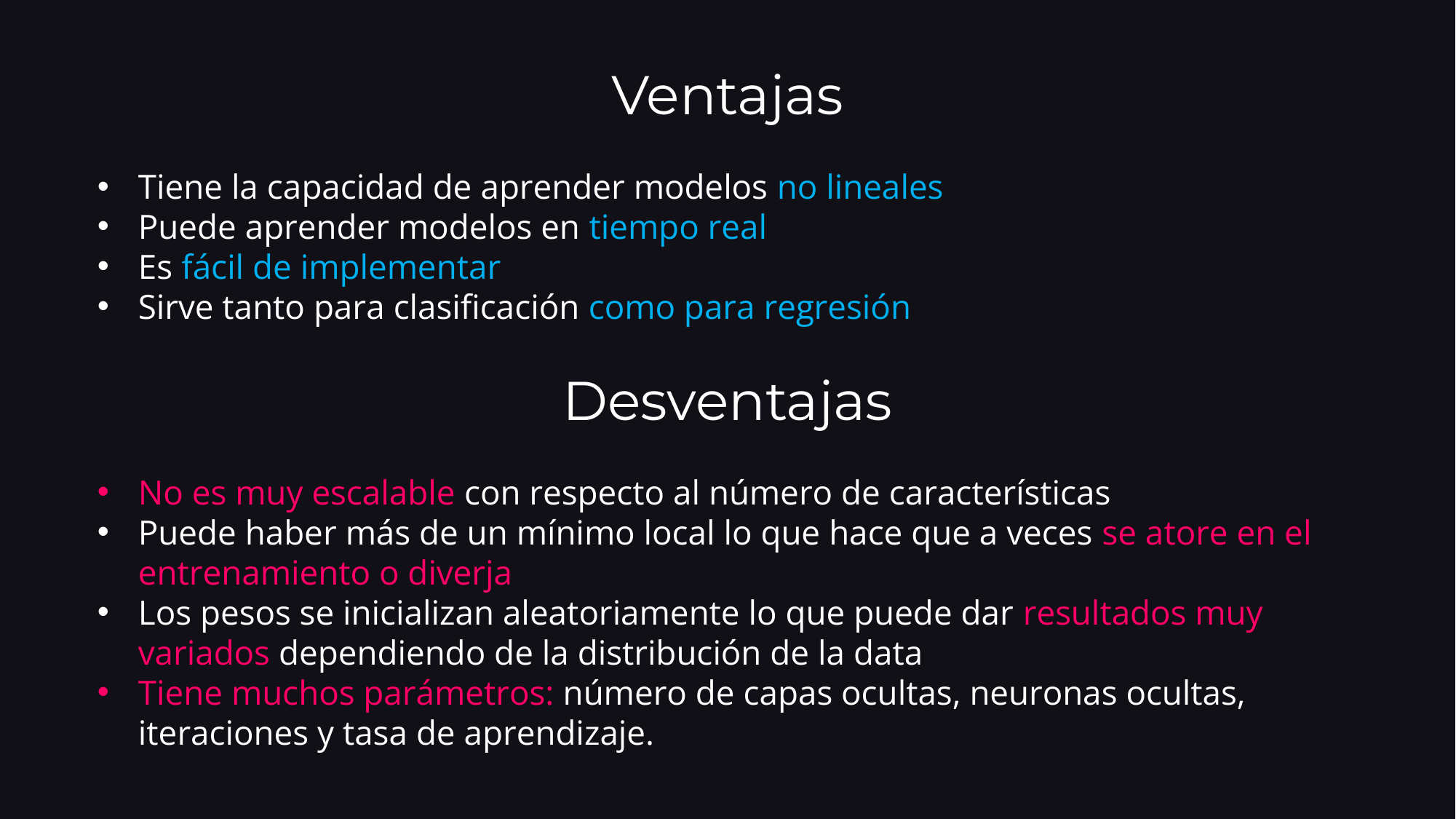

Ventajas

Tiene la capacidad de aprender modelos no lineales
Puede aprender modelos en tiempo real
Es fácil de implementar
Sirve tanto para clasificación como para regresión

Desventajas

No es muy escalable con respecto al número de características
Puede haber más de un mínimo local lo que hace que a veces se atore en el entrenamiento o diverja
Los pesos se inicializan aleatoriamente lo que puede dar resultados muy variados dependiendo de la distribución de la data
Tiene muchos parámetros: número de capas ocultas, neuronas ocultas, iteraciones y tasa de aprendizaje.